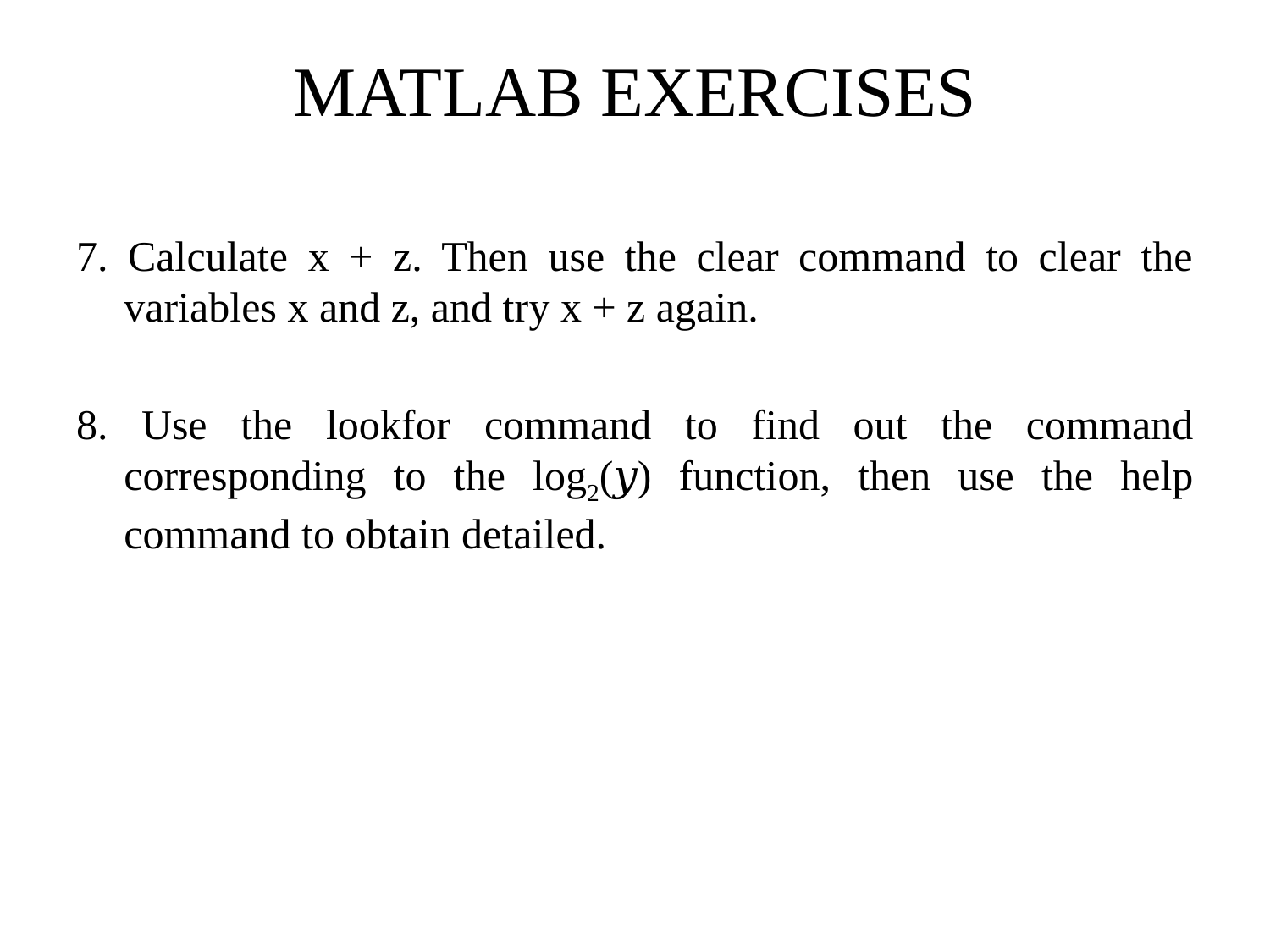

# MATLAB EXERCISES
7. Calculate x + z. Then use the clear command to clear the variables x and z, and try x + z again.

8. Use the lookfor command to find out the command corresponding to the log2(𝑦) function, then use the help command to obtain detailed.